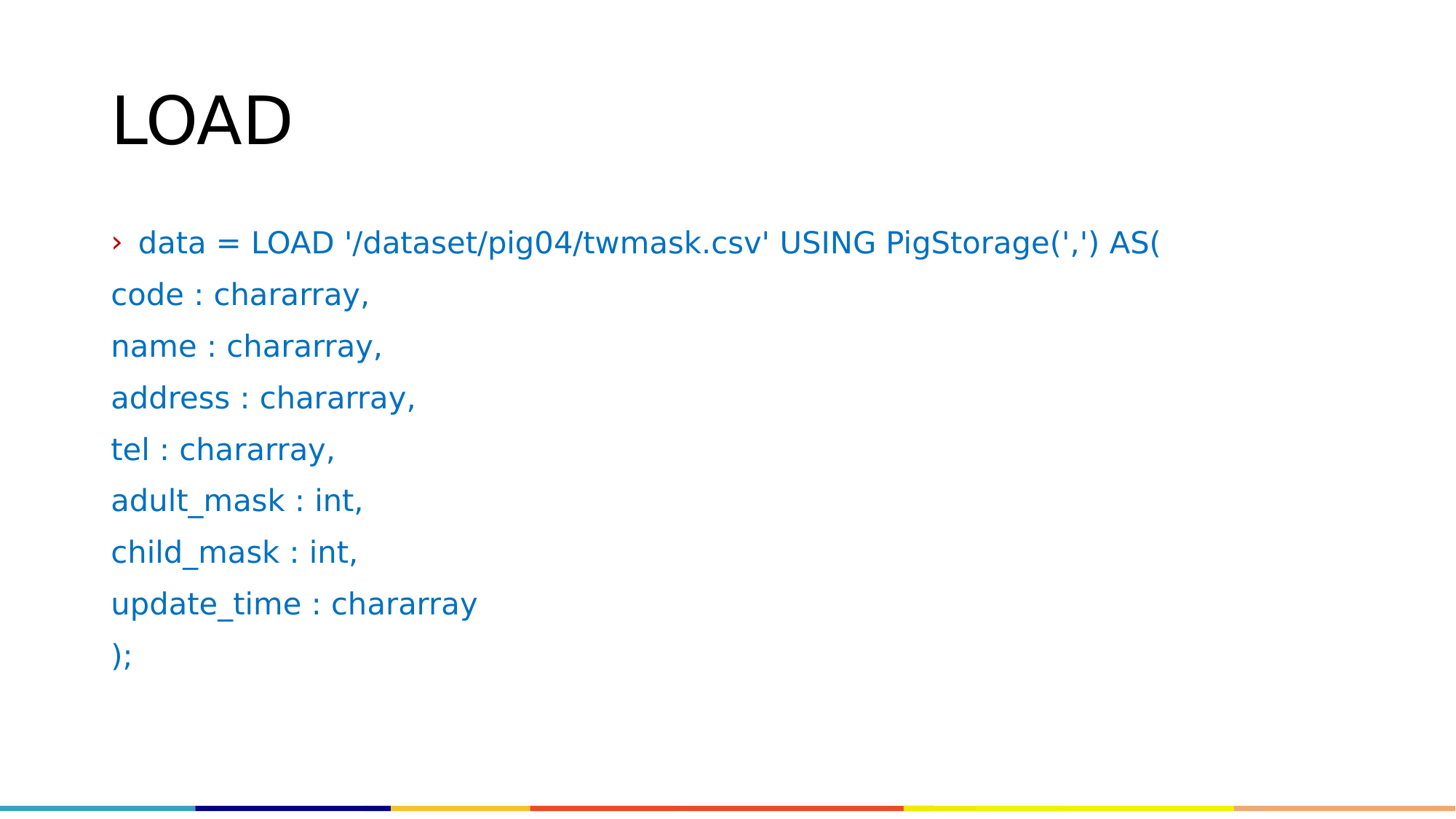

# LOAD
data = LOAD '/dataset/pig04/twmask.csv' USING PigStorage(',') AS(
code : chararray,
name : chararray,
address : chararray,
tel : chararray,
adult_mask : int,
child_mask : int,
update_time : chararray
);